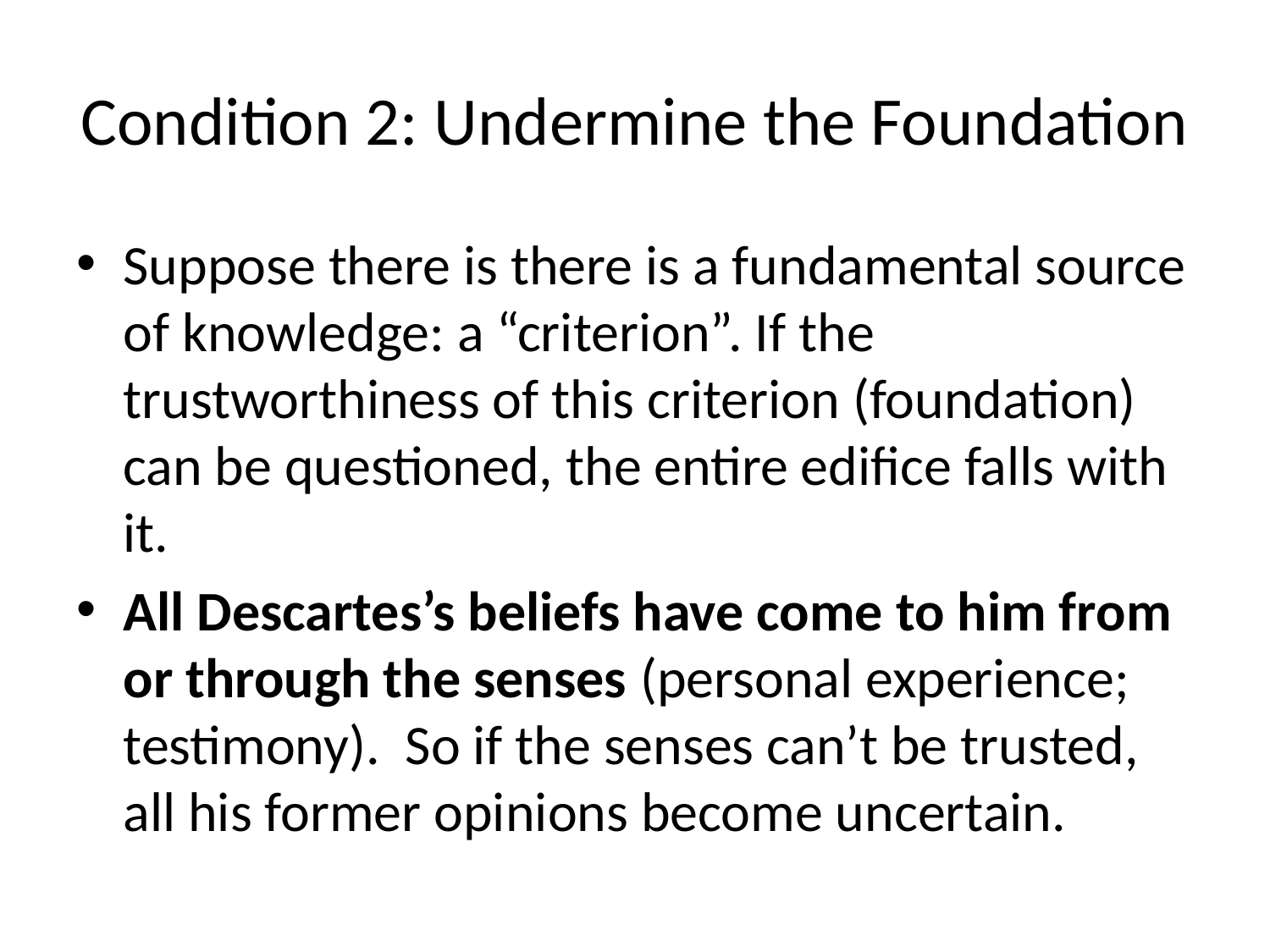

# Condition 2: Undermine the Foundation
Suppose there is there is a fundamental source of knowledge: a “criterion”. If the trustworthiness of this criterion (foundation) can be questioned, the entire edifice falls with it.
All Descartes’s beliefs have come to him from or through the senses (personal experience; testimony).  So if the senses can’t be trusted, all his former opinions become uncertain.